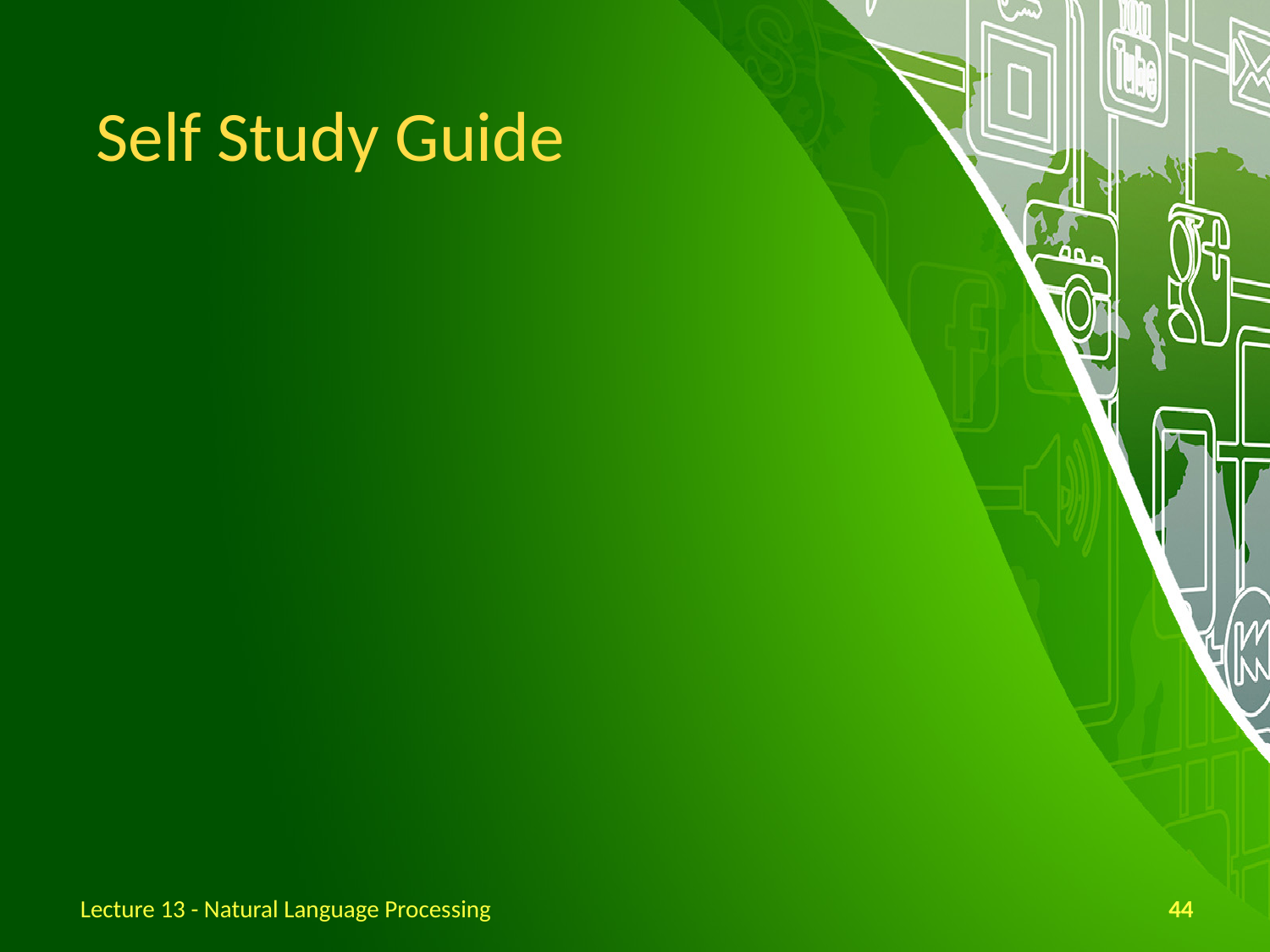

# Self Study Guide

Lecture 13 - Natural Language Processing
44